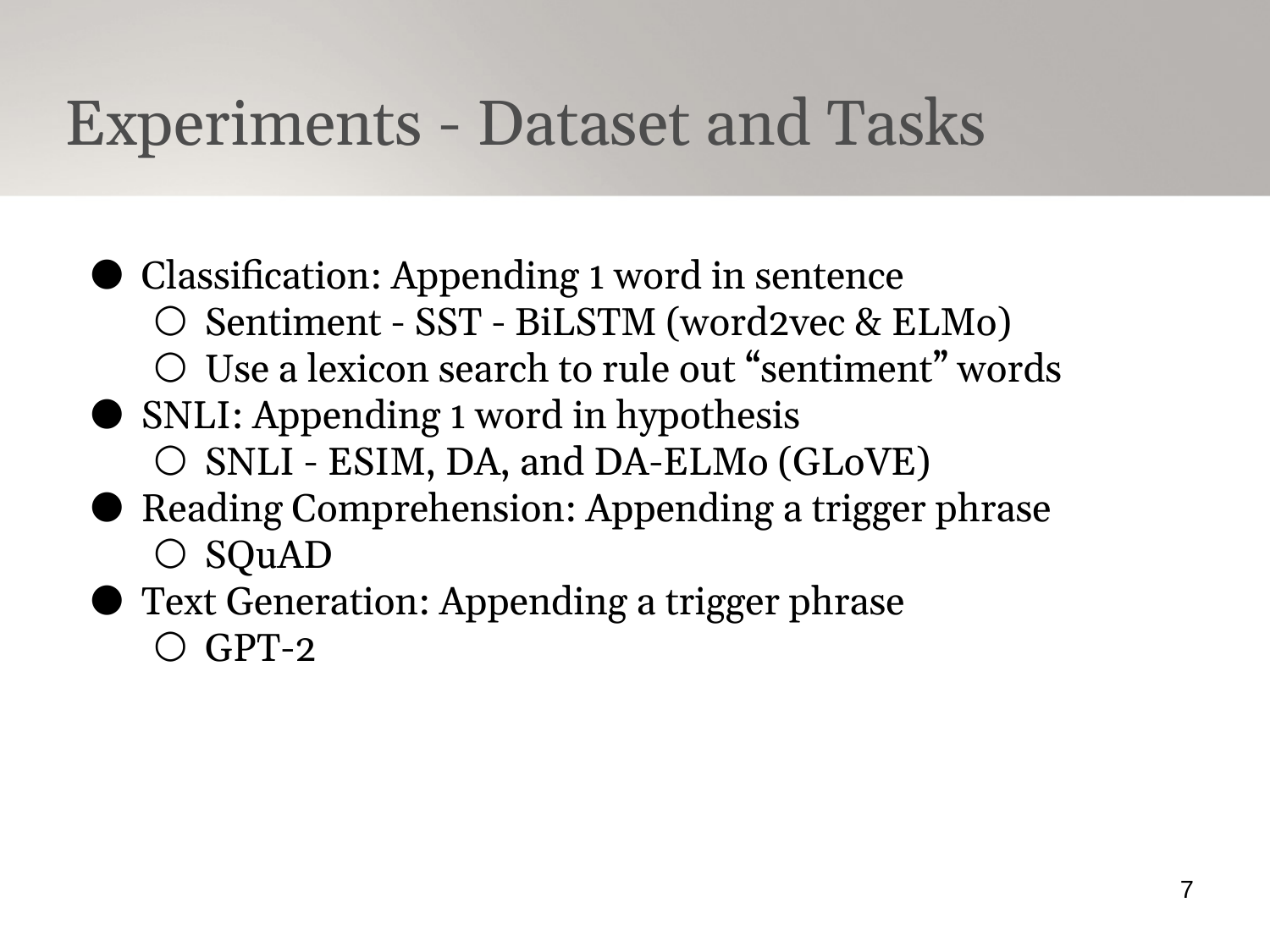

Experiments - Dataset and Tasks
Classification: Appending 1 word in sentence
Sentiment - SST - BiLSTM (word2vec & ELMo)
Use a lexicon search to rule out “sentiment” words
SNLI: Appending 1 word in hypothesis
SNLI - ESIM, DA, and DA-ELMo (GLoVE)
Reading Comprehension: Appending a trigger phrase
SQuAD
Text Generation: Appending a trigger phrase
GPT-2

7